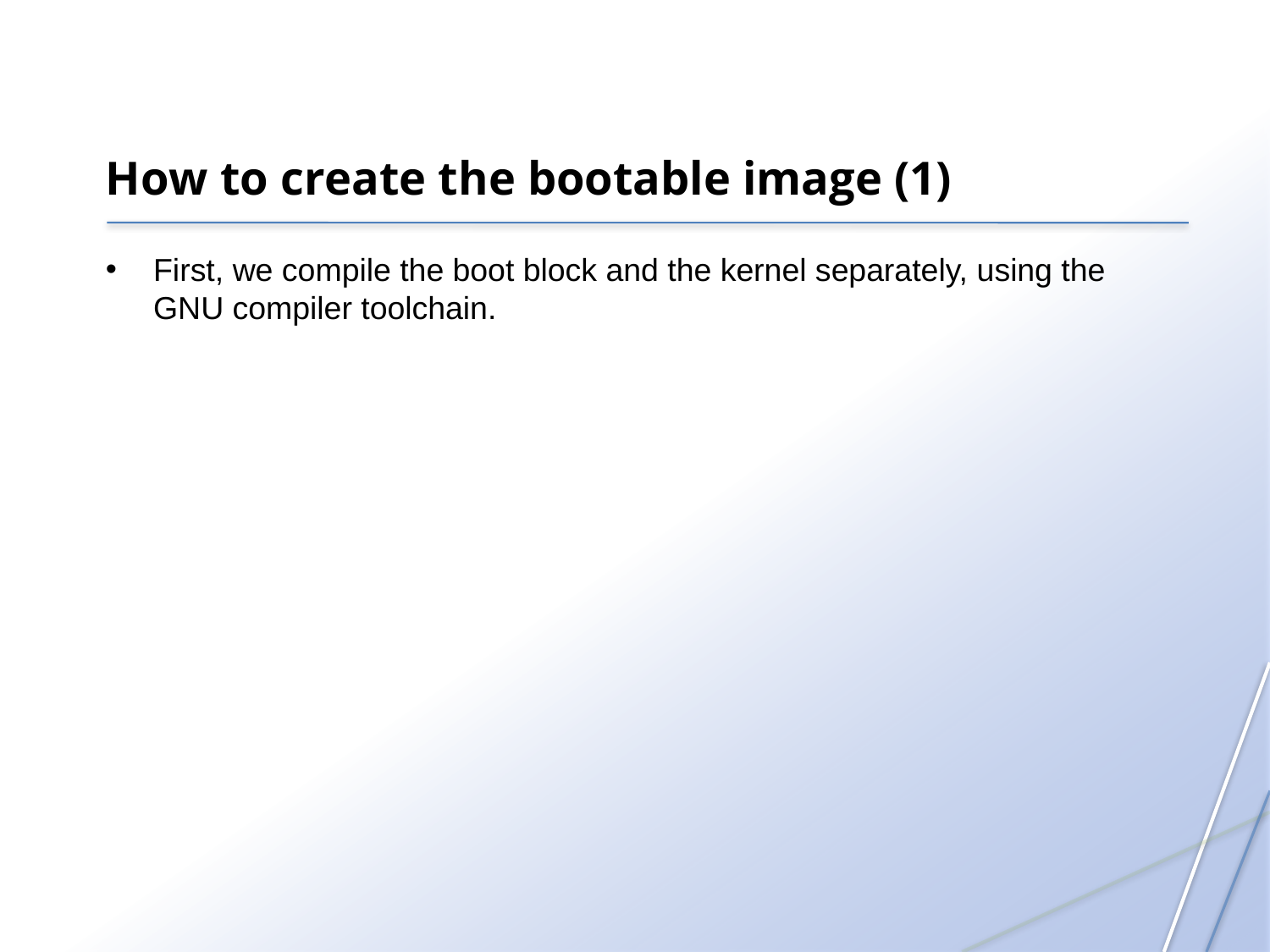

How to create the bootable image (1)
First, we compile the boot block and the kernel separately, using the GNU compiler toolchain.